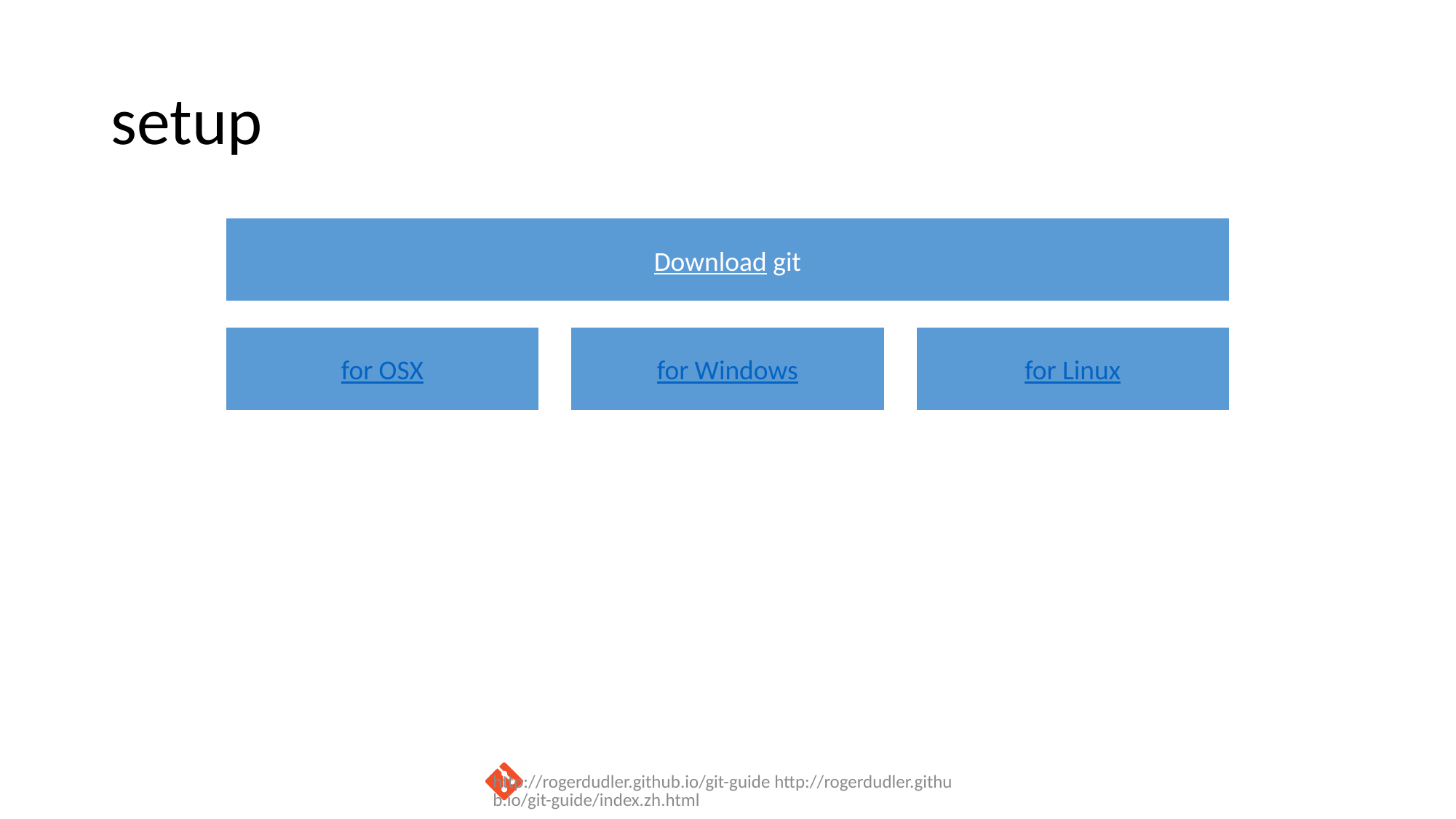

# setup
Download git
for OSX
for Windows
for Linux
http://rogerdudler.github.io/git-guide http://rogerdudler.github.io/git-guide/index.zh.html